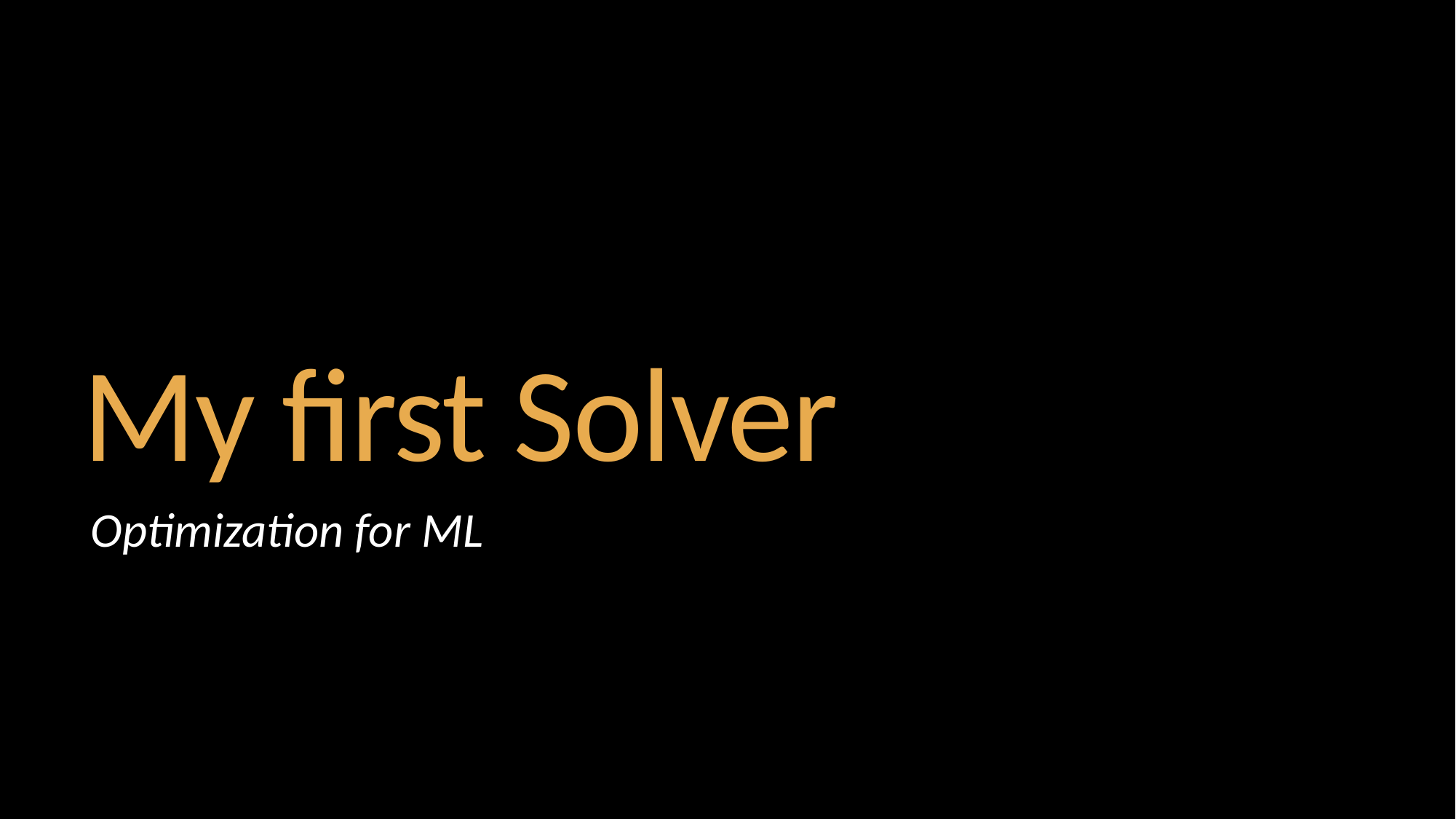

# My first Solver
Optimization for ML